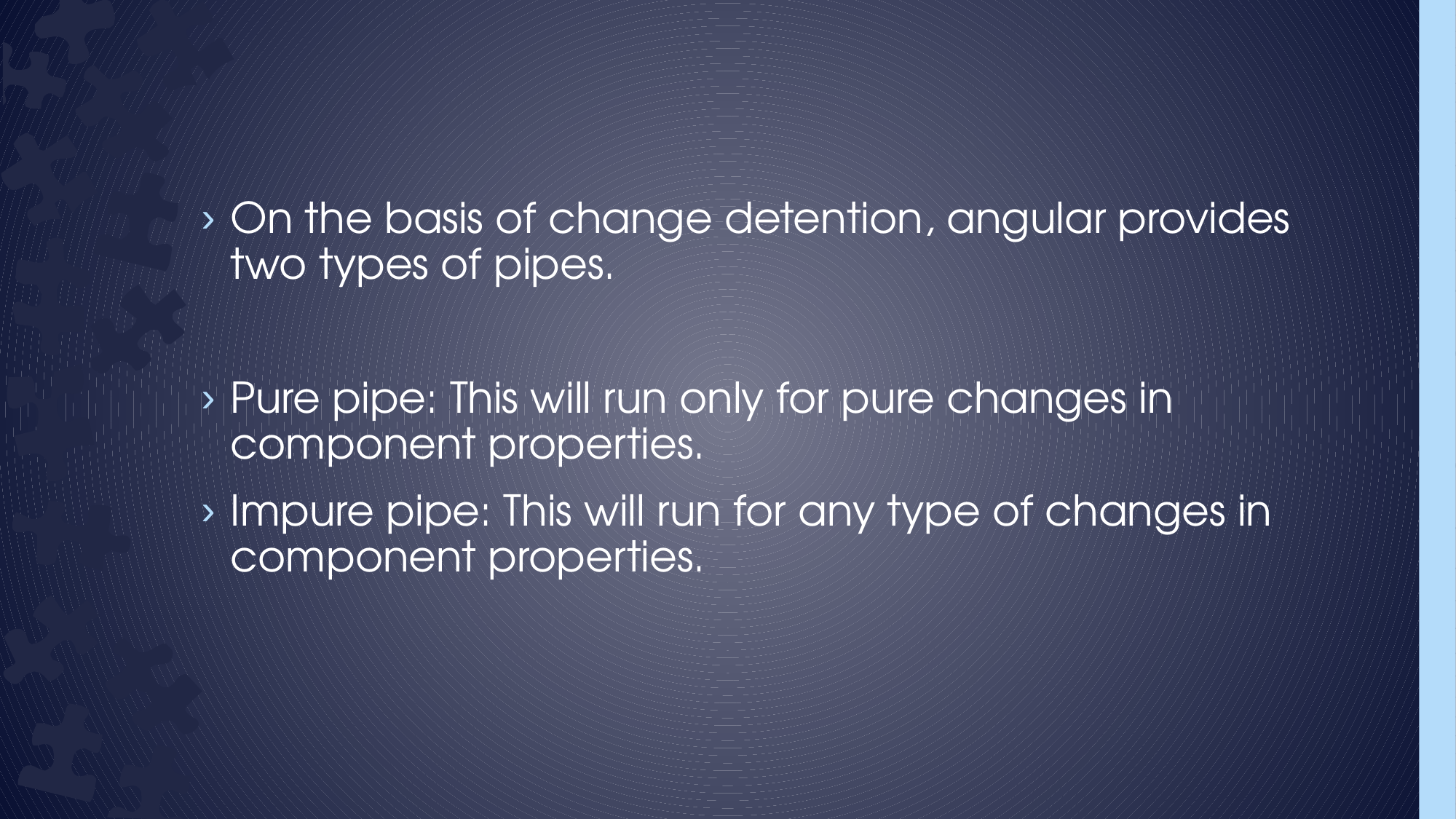

#
On the basis of change detention, angular provides two types of pipes.

Pure pipe: This will run only for pure changes in component properties.
Impure pipe: This will run for any type of changes in component properties.